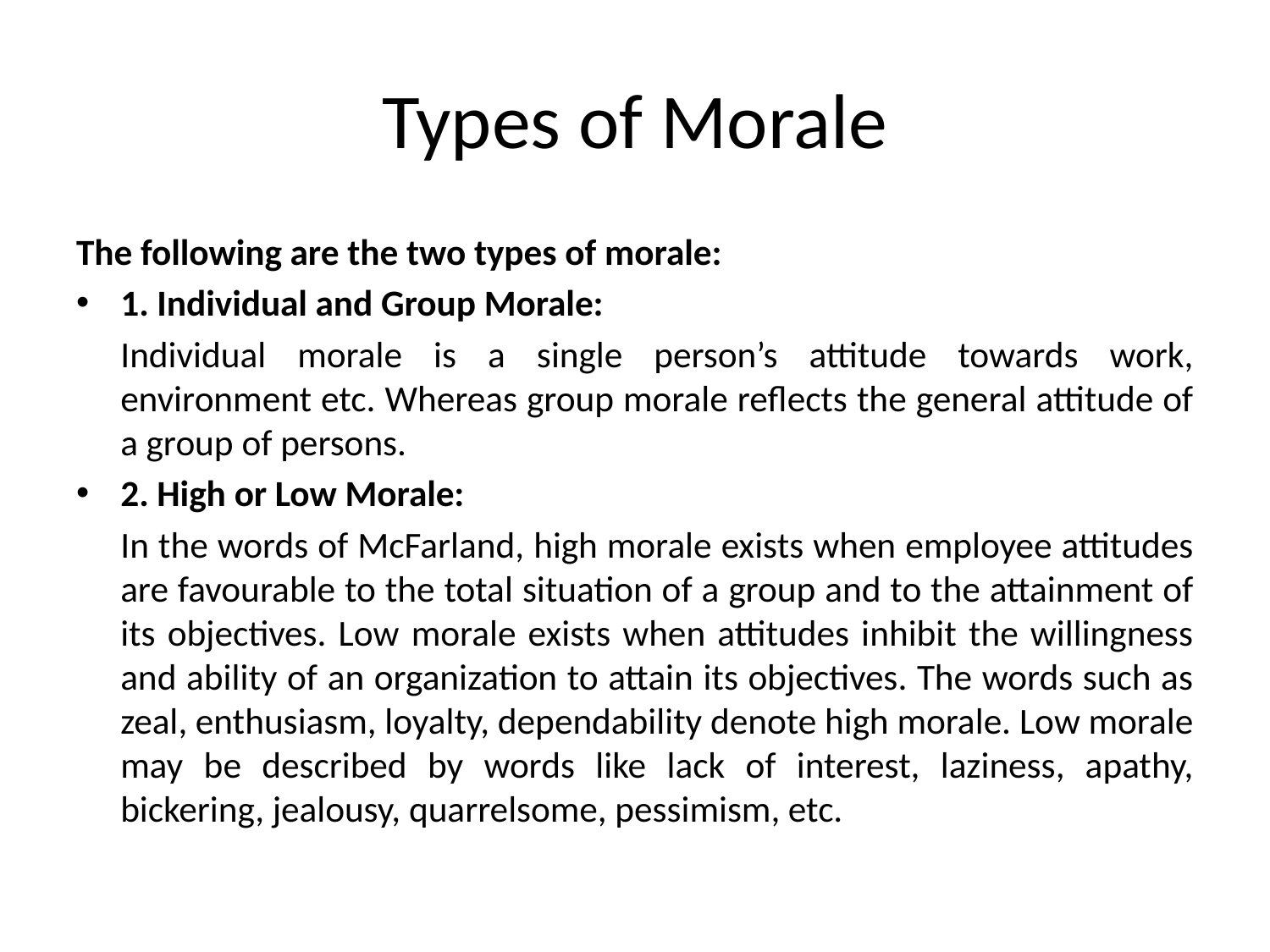

# Types of Morale
The following are the two types of morale:
1. Individual and Group Morale:
	Individual morale is a single person’s attitude towards work, environment etc. Whereas group morale reflects the general attitude of a group of persons.
2. High or Low Morale:
	In the words of McFarland, high morale exists when employee attitudes are favourable to the total situation of a group and to the attainment of its objectives. Low morale exists when attitudes inhibit the willingness and ability of an organization to attain its objectives. The words such as zeal, enthusiasm, loyalty, dependability denote high morale. Low morale may be described by words like lack of interest, laziness, apathy, bickering, jealousy, quarrelsome, pessimism, etc.